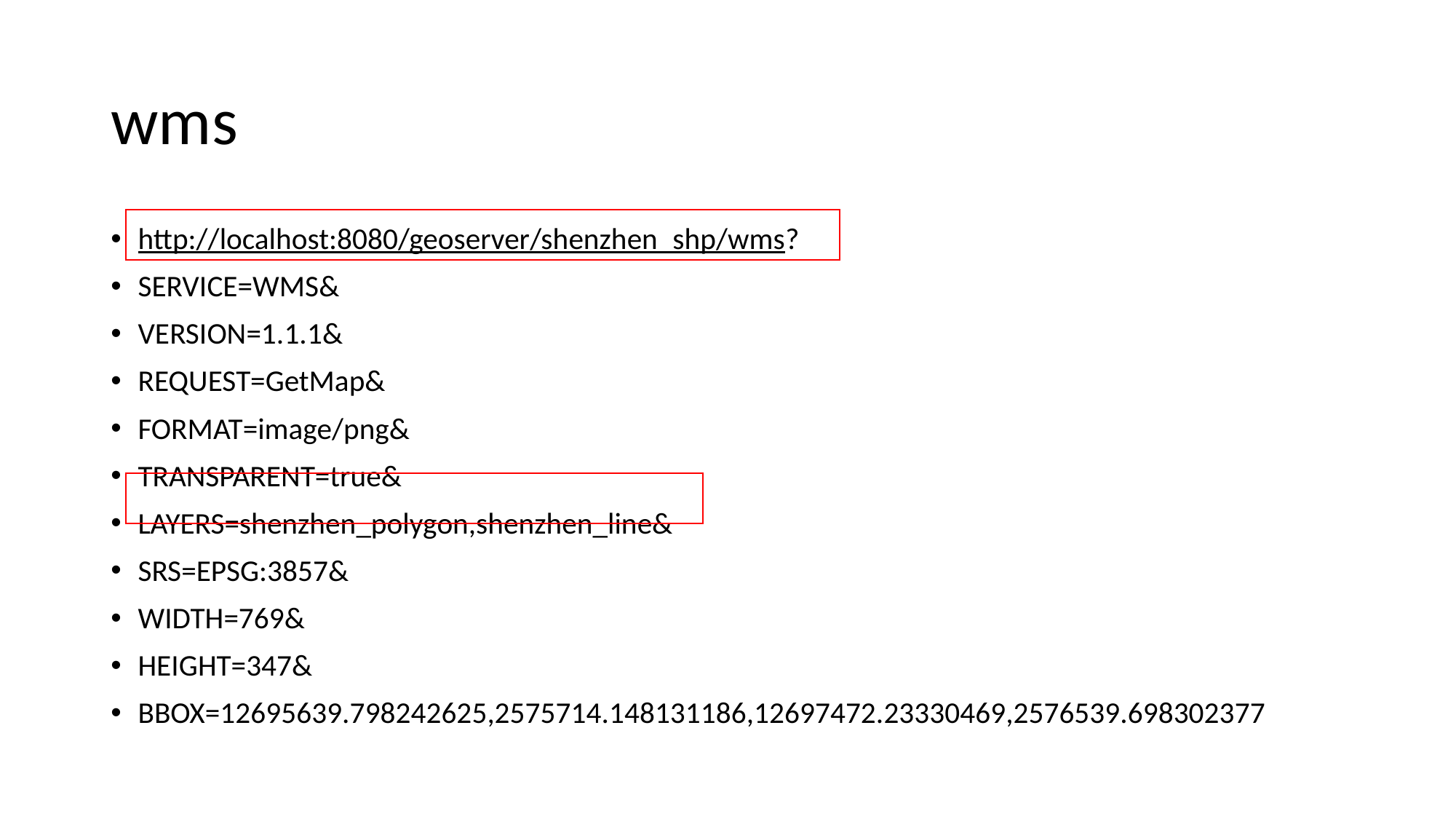

# wms

http://localhost:8080/geoserver/shenzhen_shp/wms?
SERVICE=WMS&
VERSION=1.1.1&
REQUEST=GetMap&
FORMAT=image/png&
TRANSPARENT=true&
LAYERS=shenzhen_polygon,shenzhen_line&
SRS=EPSG:3857&
WIDTH=769&
HEIGHT=347&
BBOX=12695639.798242625,2575714.148131186,12697472.23330469,2576539.698302377